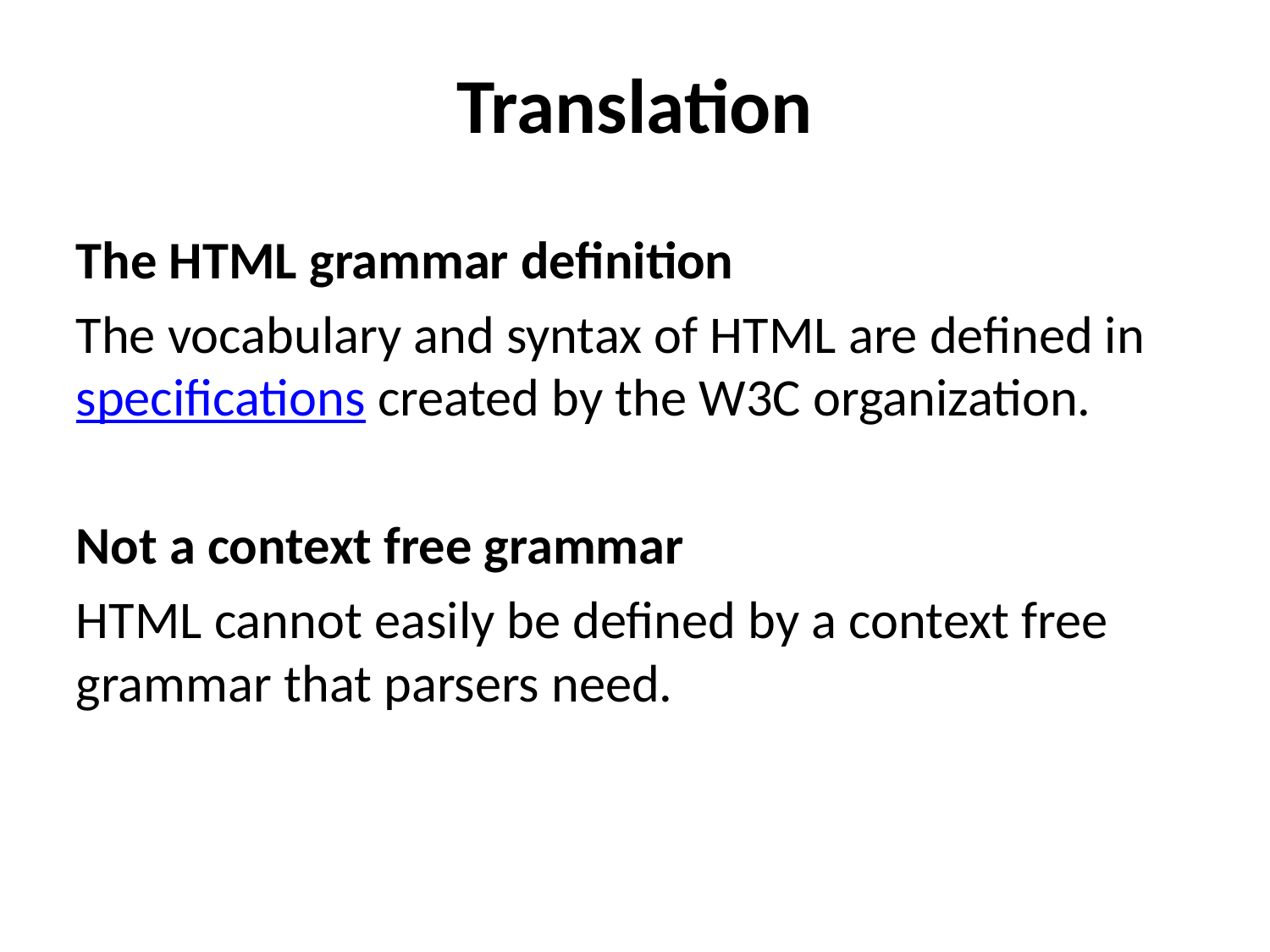

Translation

The HTML grammar definition
The vocabulary and syntax of HTML are defined in specifications created by the W3C organization.

Not a context free grammar
HTML cannot easily be defined by a context free grammar that parsers need.